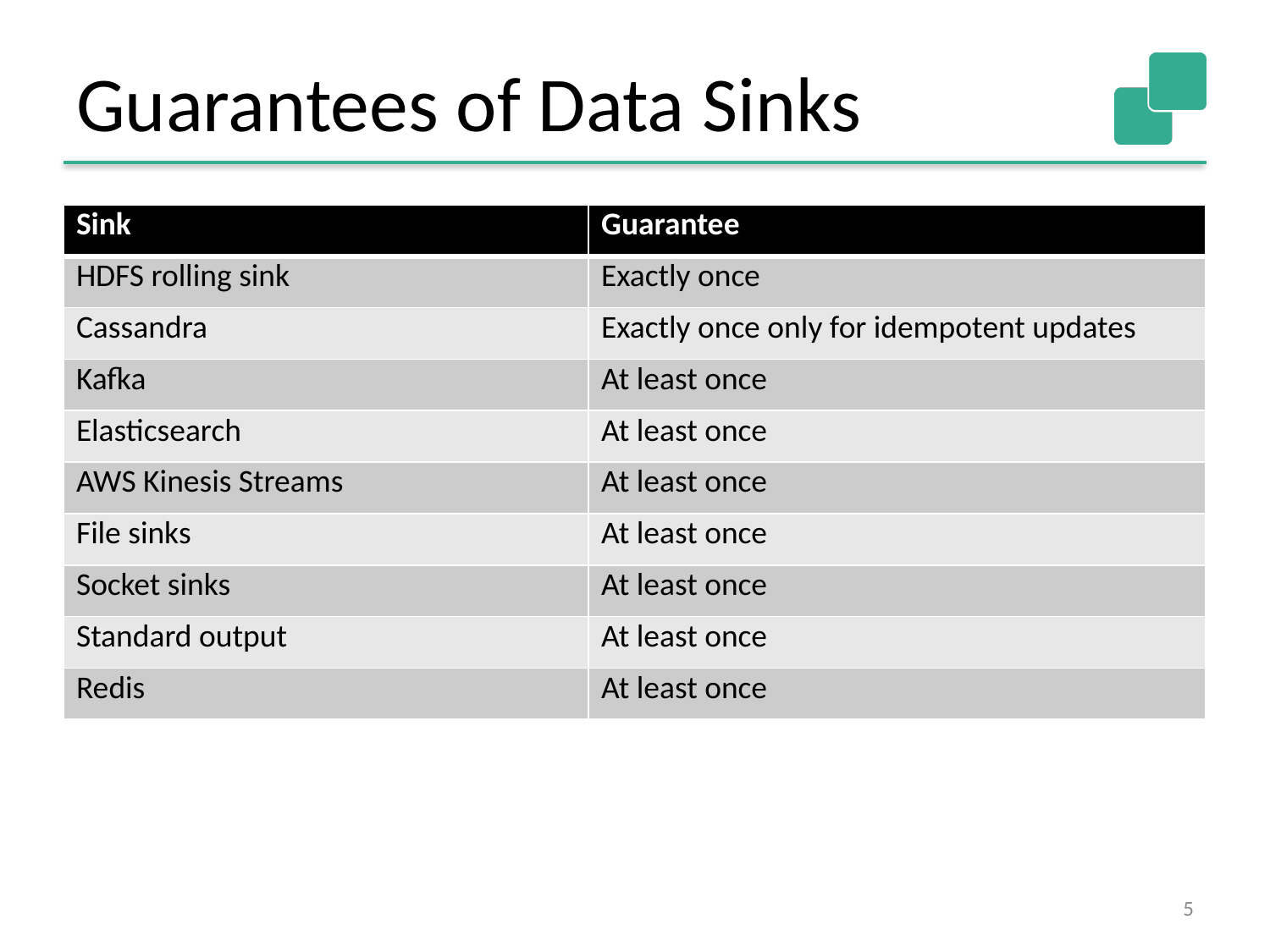

# Guarantees of Data Sinks
| Sink | Guarantee |
| --- | --- |
| HDFS rolling sink | Exactly once |
| Cassandra | Exactly once only for idempotent updates |
| Kafka | At least once |
| Elasticsearch | At least once |
| AWS Kinesis Streams | At least once |
| File sinks | At least once |
| Socket sinks | At least once |
| Standard output | At least once |
| Redis | At least once |
5